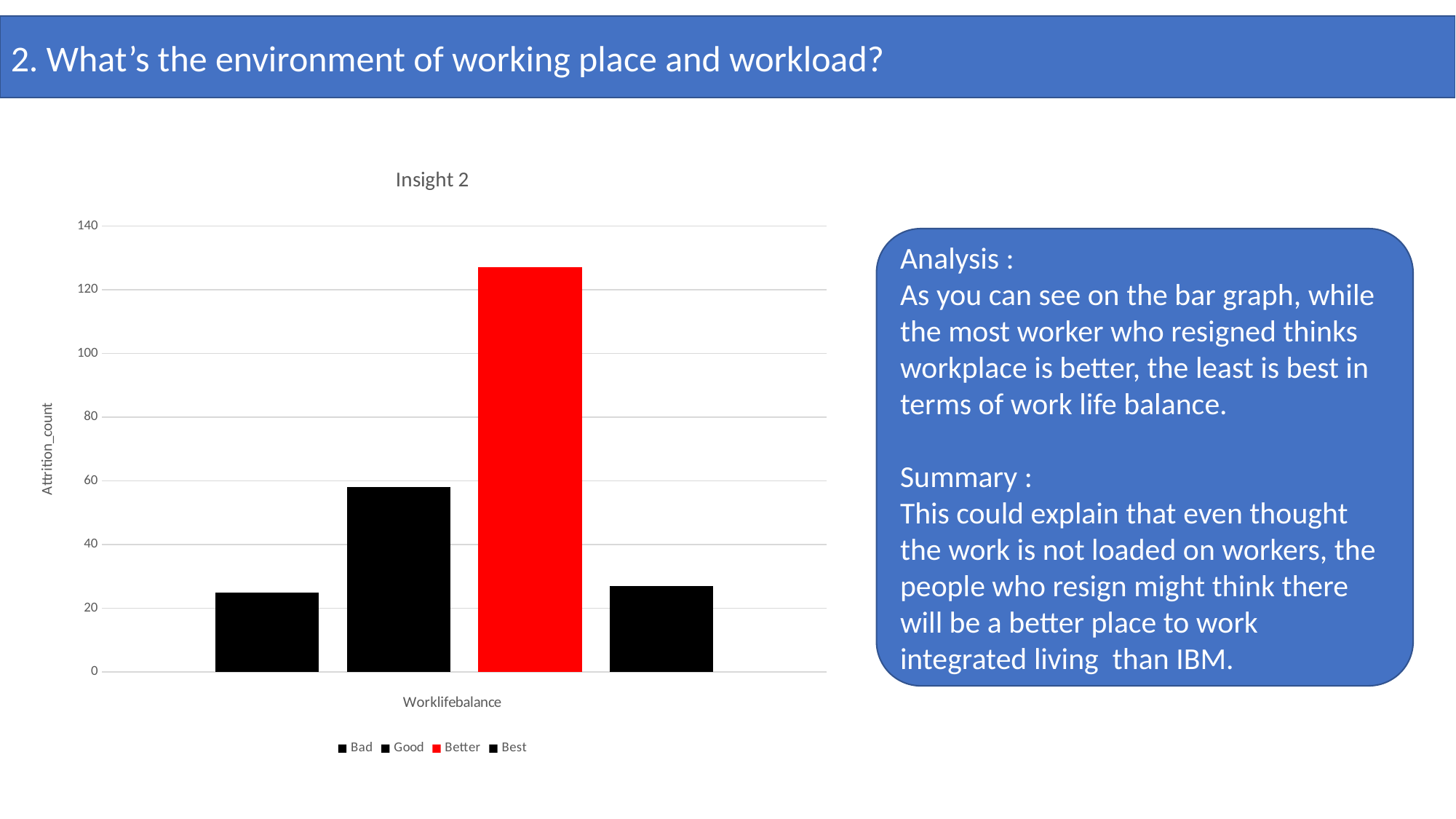

2. What’s the environment of working place and workload?

### Chart: Insight 2

| Category |  |  |  |  |
|---|---|---|---|---|
| count_attrition | 25.0 | 58.0 | 127.0 | 27.0 |
Analysis :
As you can see on the bar graph, while the most worker who resigned thinks workplace is better, the least is best in terms of work life balance.

Summary :
This could explain that even thought the work is not loaded on workers, the people who resign might think there will be a better place to work  integrated living  than IBM.